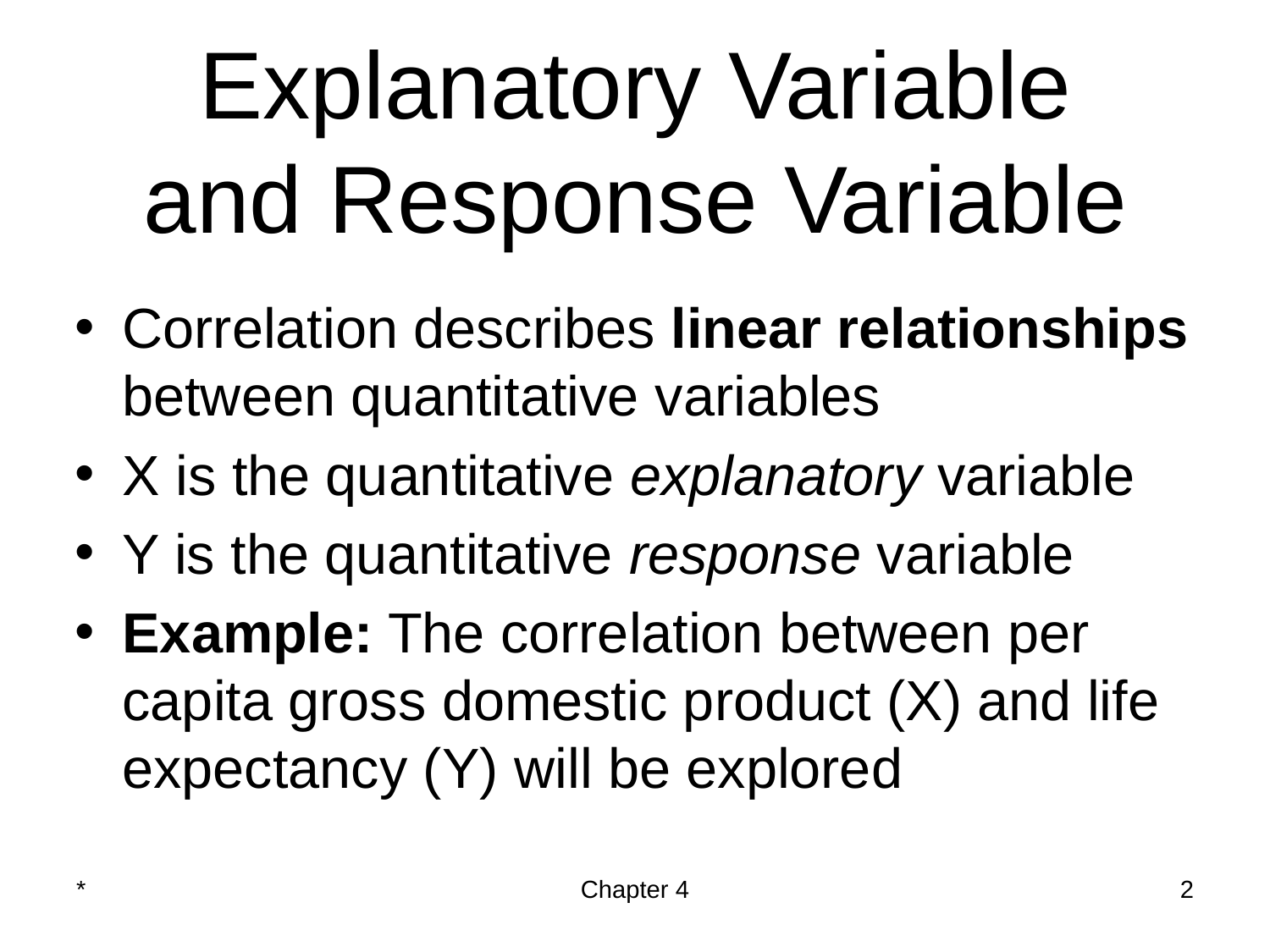

# Explanatory Variable and Response Variable
Correlation describes linear relationships between quantitative variables
X is the quantitative explanatory variable
Y is the quantitative response variable
Example: The correlation between per capita gross domestic product (X) and life expectancy (Y) will be explored
*
Chapter 4
2